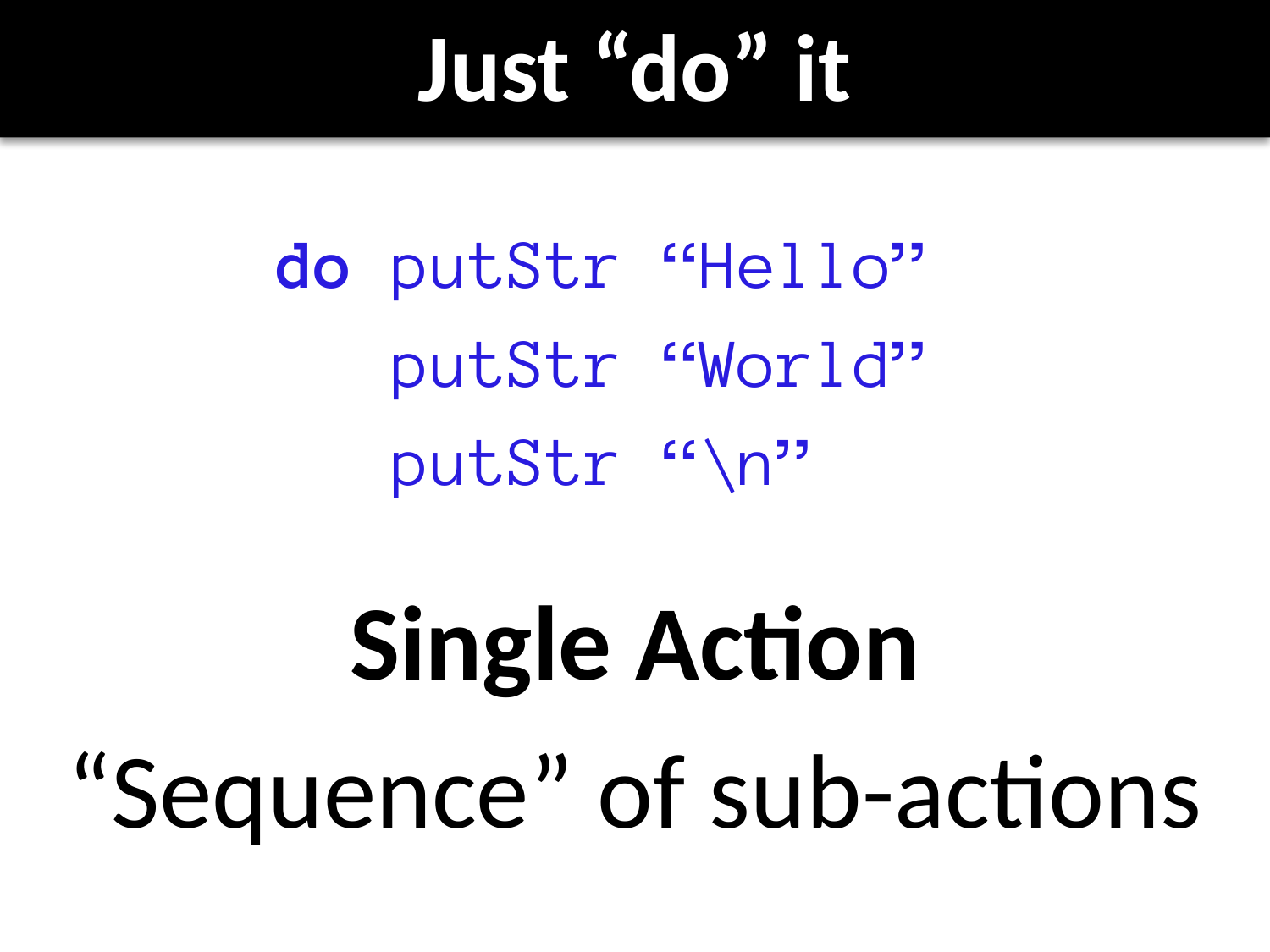

# Just “do” it
do putStr “Hello”
   putStr “World”
   putStr “\n”
Single Action
“Sequence” of sub-actions